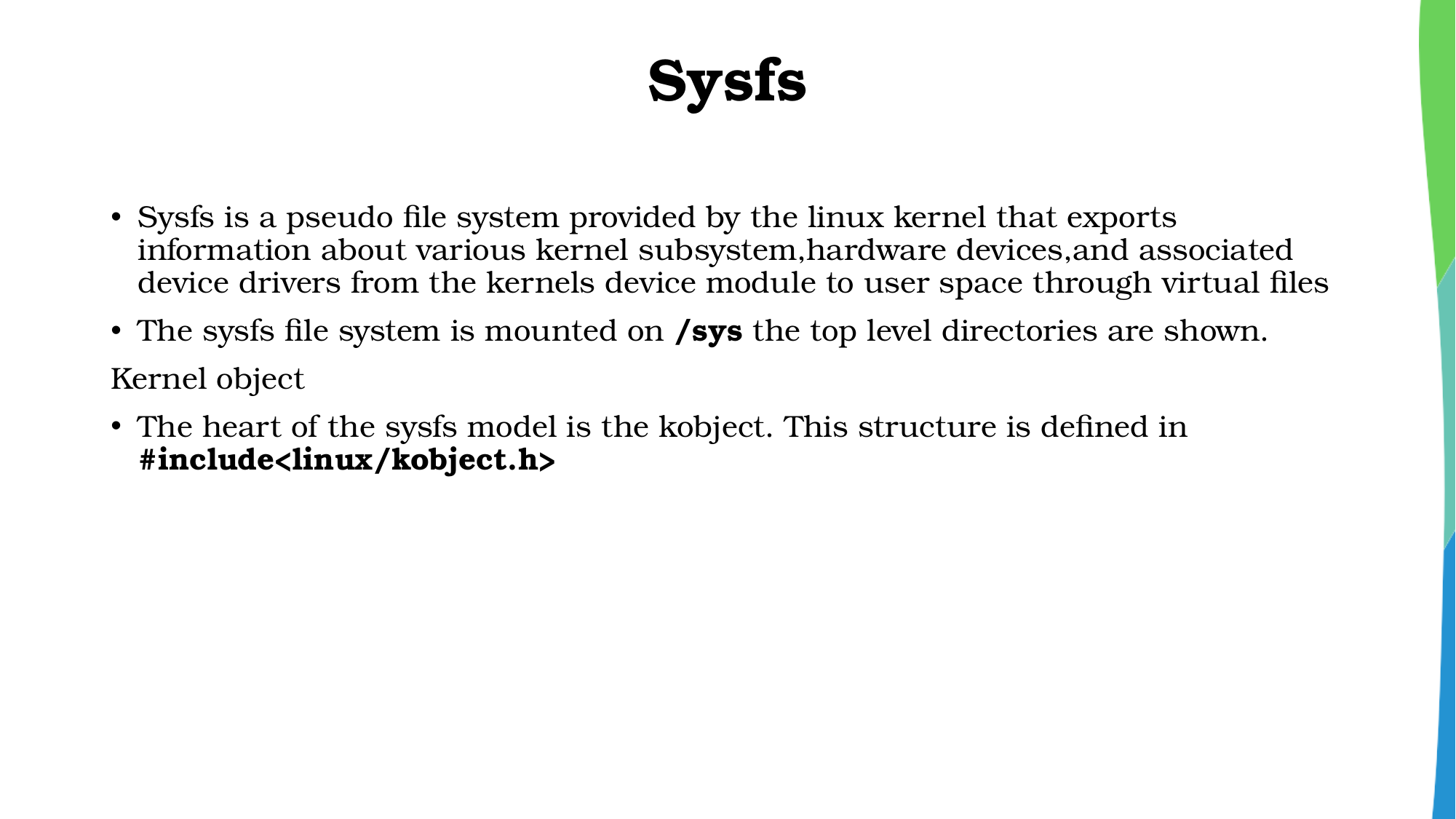

# Sysfs
Sysfs is a pseudo file system provided by the linux kernel that exports information about various kernel subsystem,hardware devices,and associated device drivers from the kernels device module to user space through virtual files
The sysfs file system is mounted on /sys the top level directories are shown.
Kernel object
The heart of the sysfs model is the kobject. This structure is defined in #include<linux/kobject.h>